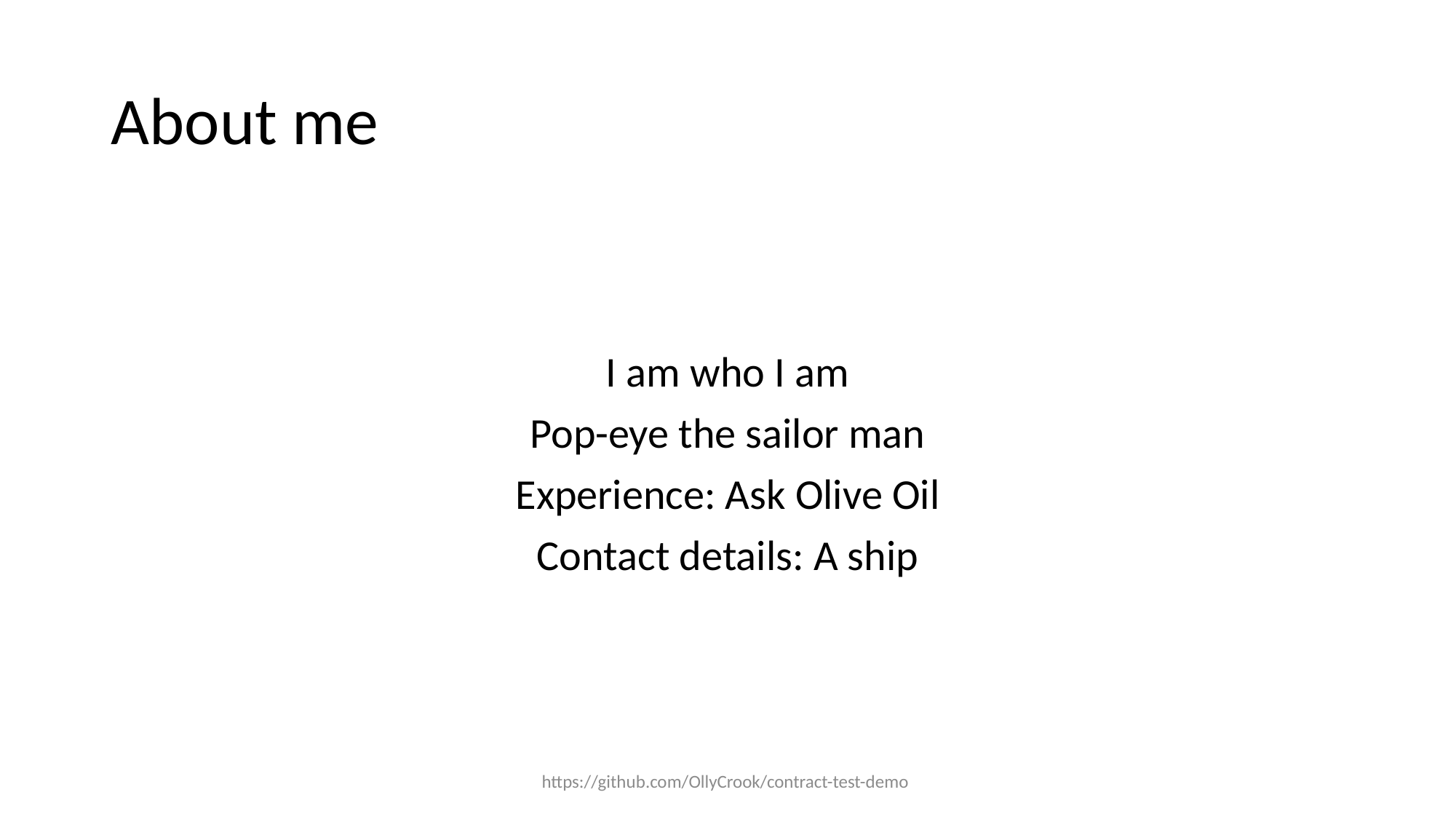

# About me

I am who I am
Pop-eye the sailor man
Experience: Ask Olive Oil
Contact details: A ship
https://github.com/OllyCrook/contract-test-demo